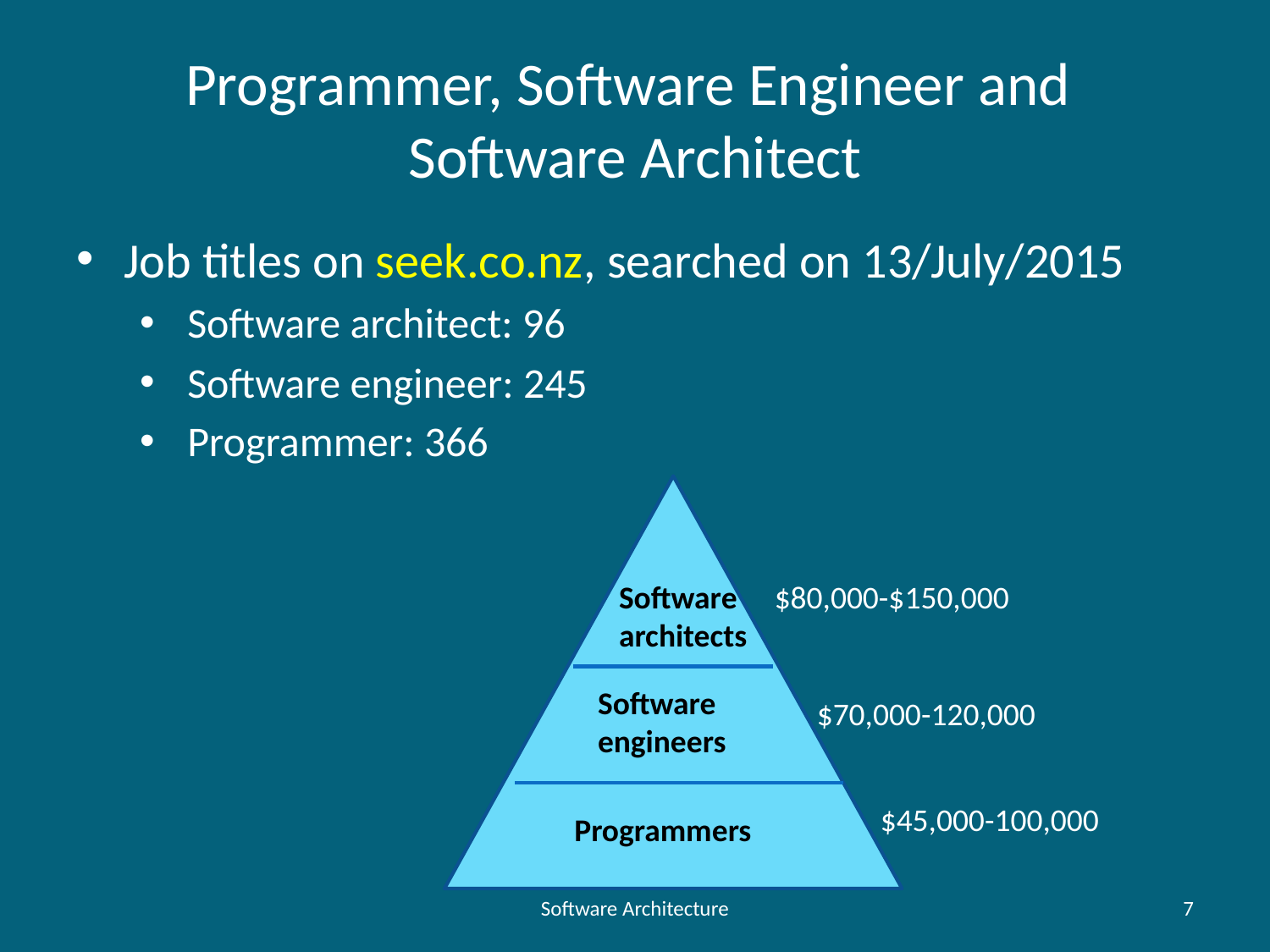

# Programmer, Software Engineer and Software Architect
Job titles on seek.co.nz, searched on 13/July/2015
Software architect: 96
Software engineer: 245
Programmer: 366

Software
architects
Software
engineers
Programmers
$80,000-$150,000
$70,000-120,000
$45,000-100,000
Software Architecture
7